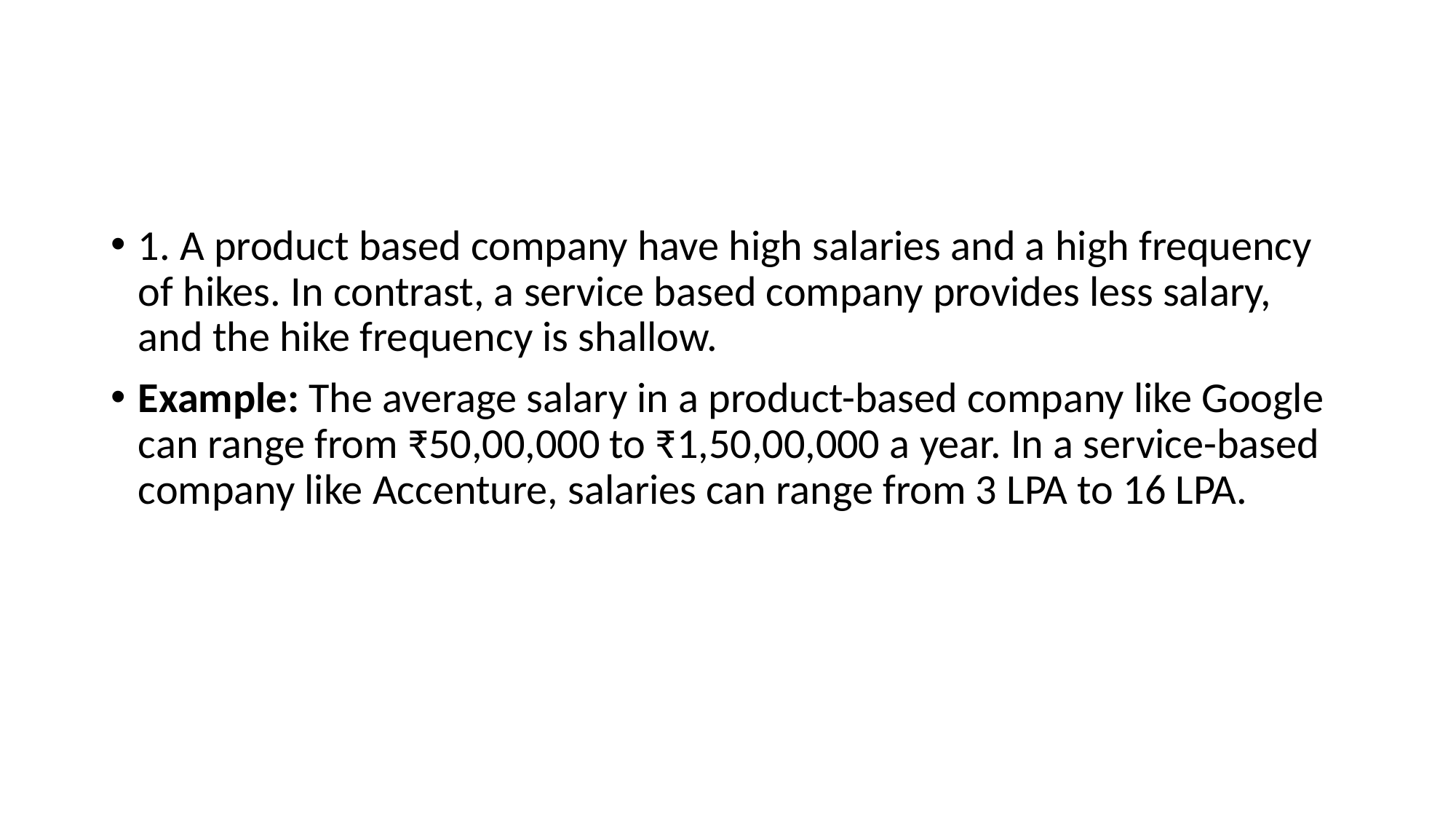

#
1. A product based company have high salaries and a high frequency of hikes. In contrast, a service based company provides less salary, and the hike frequency is shallow.
Example: The average salary in a product-based company like Google can range from ₹50,00,000 to ₹1,50,00,000 a year. In a service-based company like Accenture, salaries can range from 3 LPA to 16 LPA.